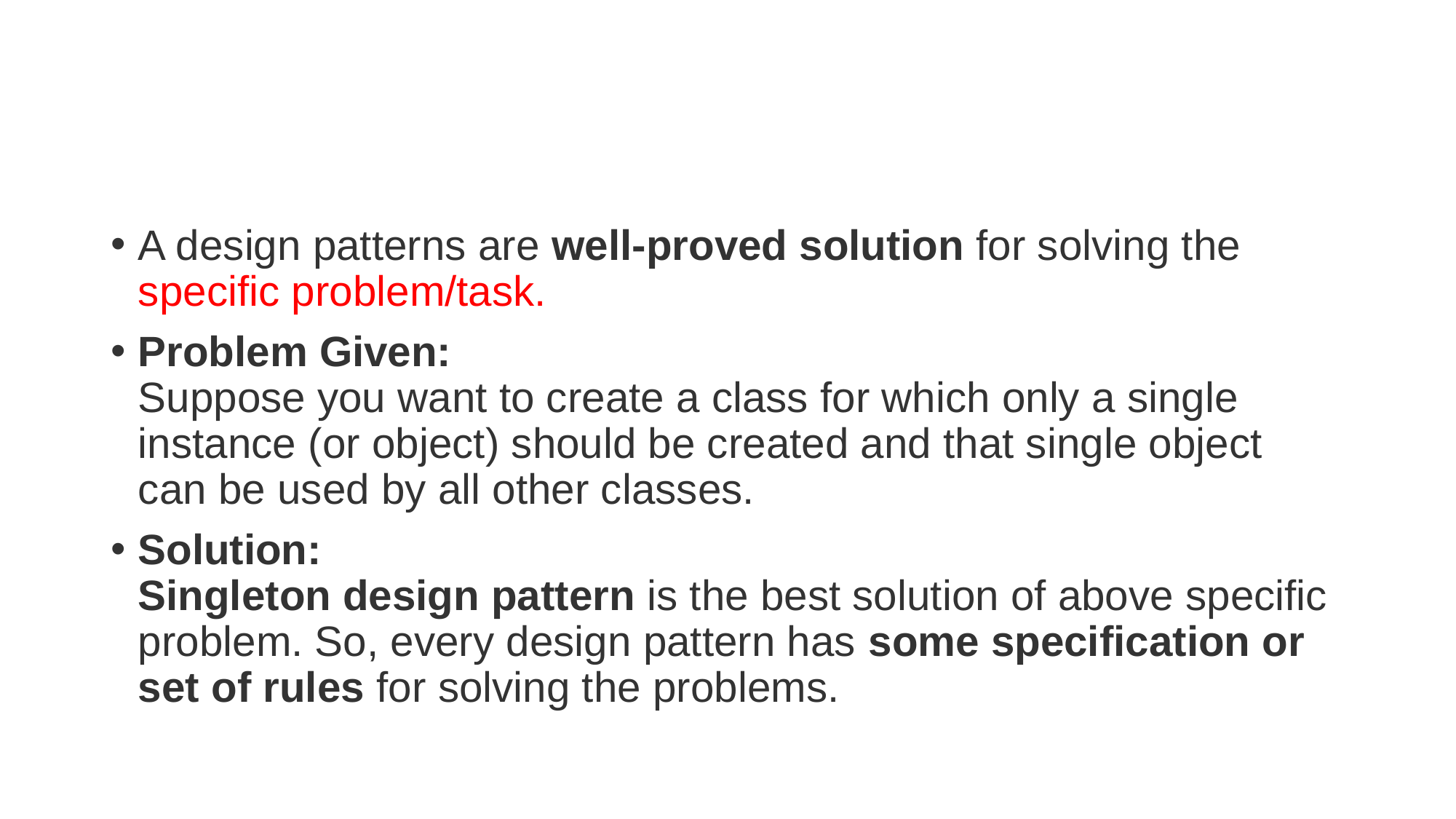

#
A design patterns are well-proved solution for solving the specific problem/task.
Problem Given:
Suppose you want to create a class for which only a single instance (or object) should be created and that single object can be used by all other classes.
Solution:
Singleton design pattern is the best solution of above specific problem. So, every design pattern has some specification or set of rules for solving the problems.